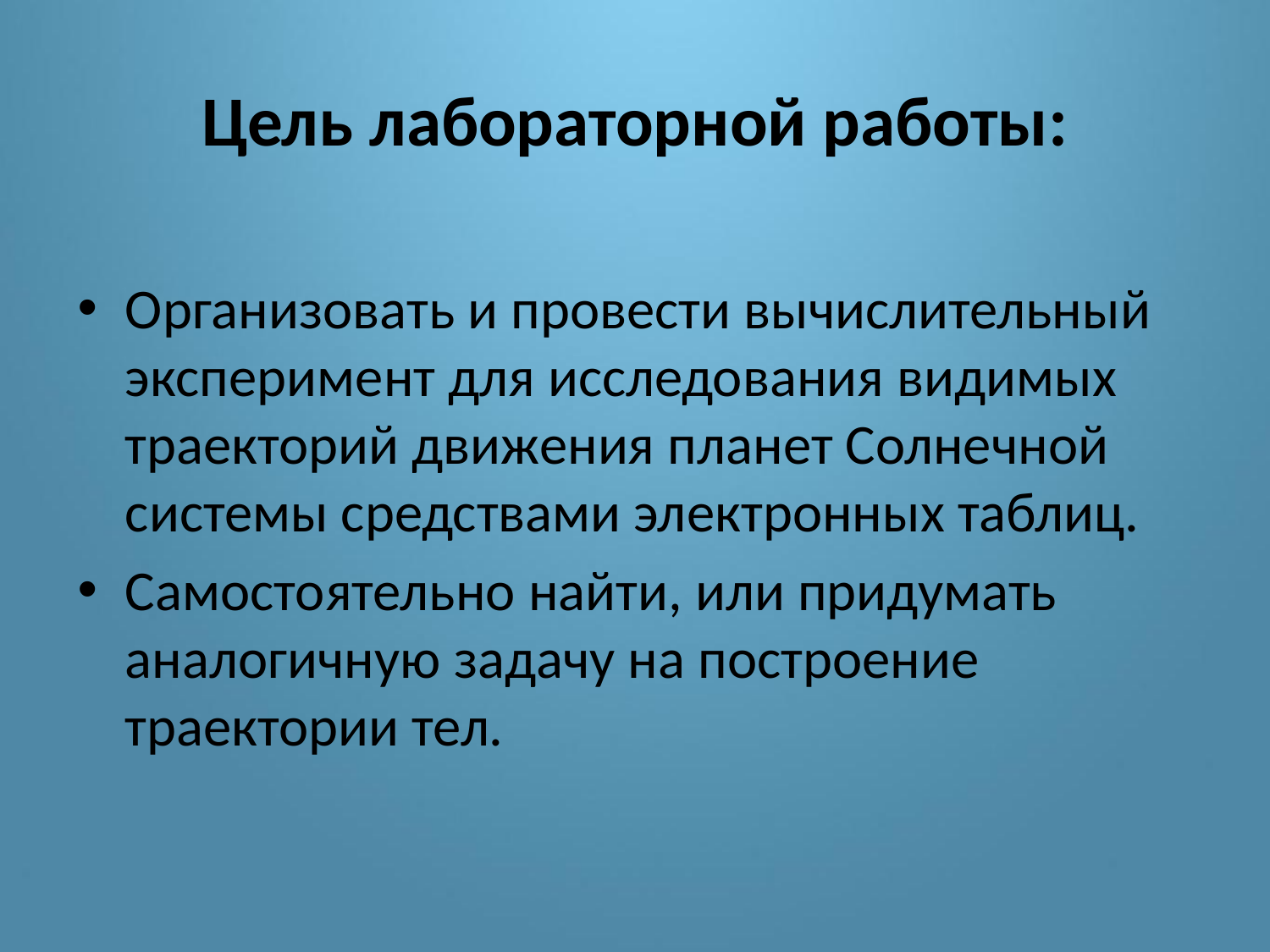

# Цель лабораторной работы:
Организовать и провести вычислительный эксперимент для исследования видимых траекторий движения планет Солнечной системы средствами электронных таблиц.
Самостоятельно найти, или придумать аналогичную задачу на построение траектории тел.